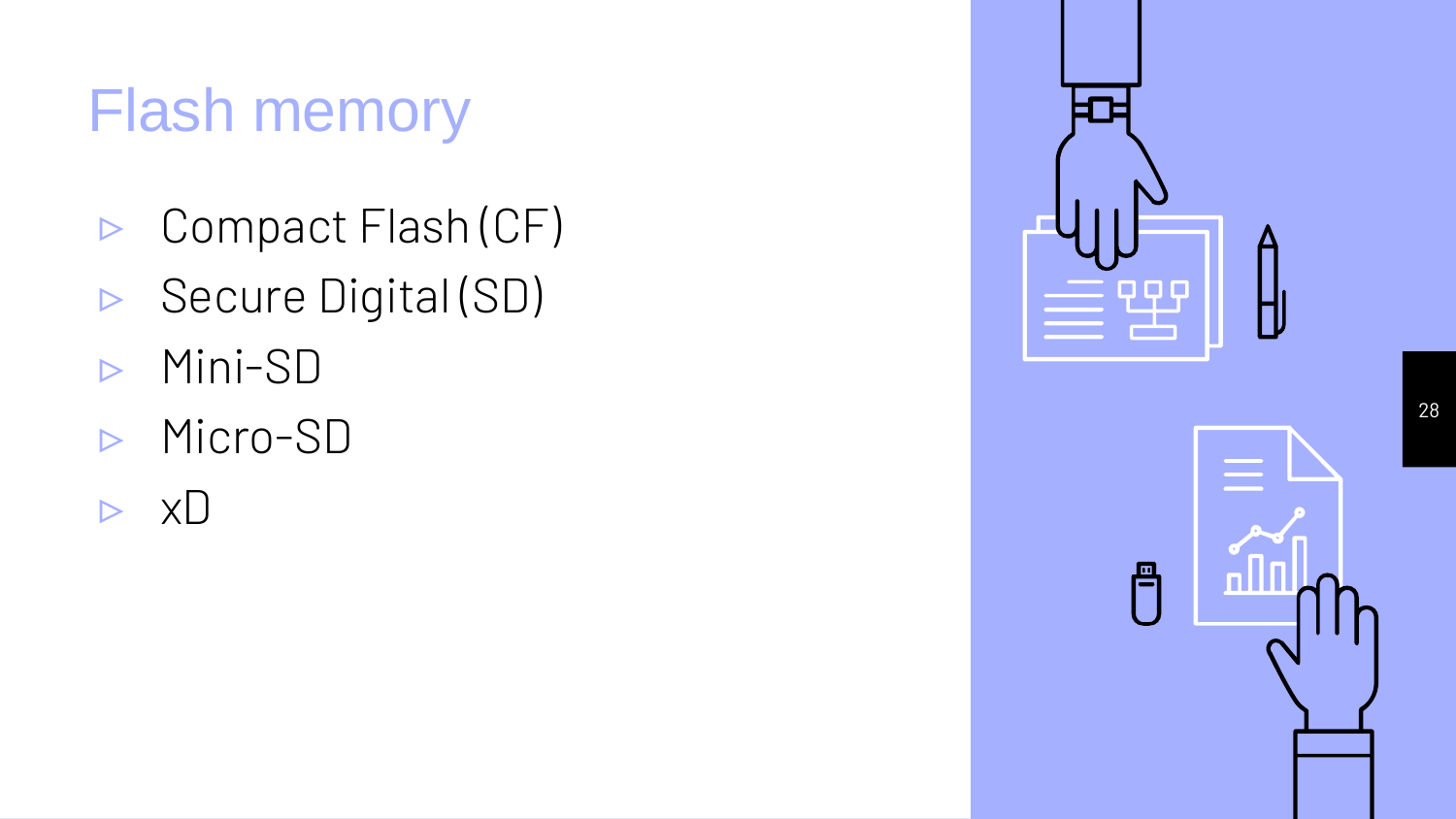

# Flash memory
Compact Flash (CF)
Secure Digital (SD)
Mini-SD
Micro-SD
xD
28